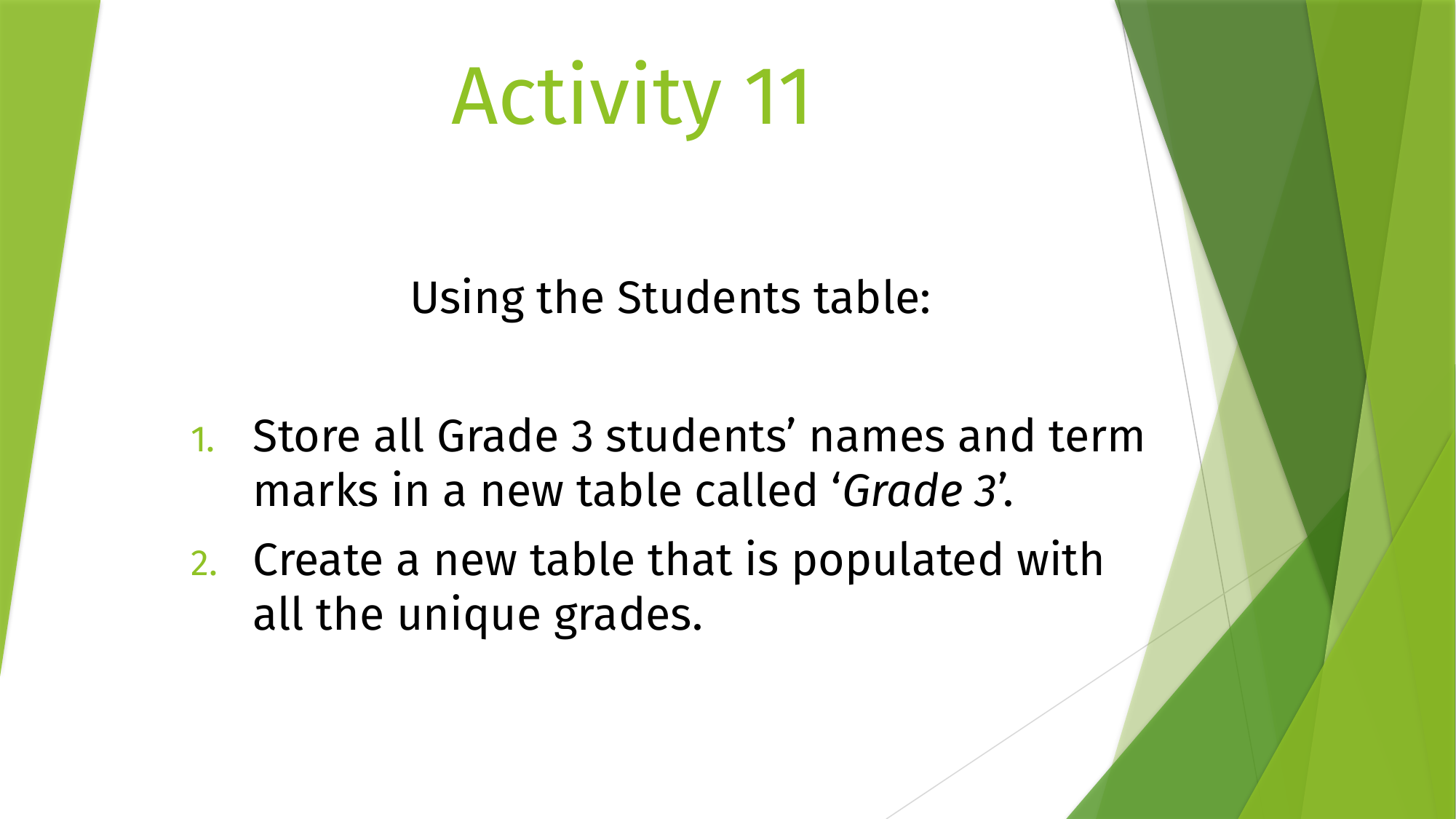

# Activity 11
Using the Students table:

Store all Grade 3 students’ names and term marks in a new table called ‘Grade 3’.
Create a new table that is populated with all the unique grades.